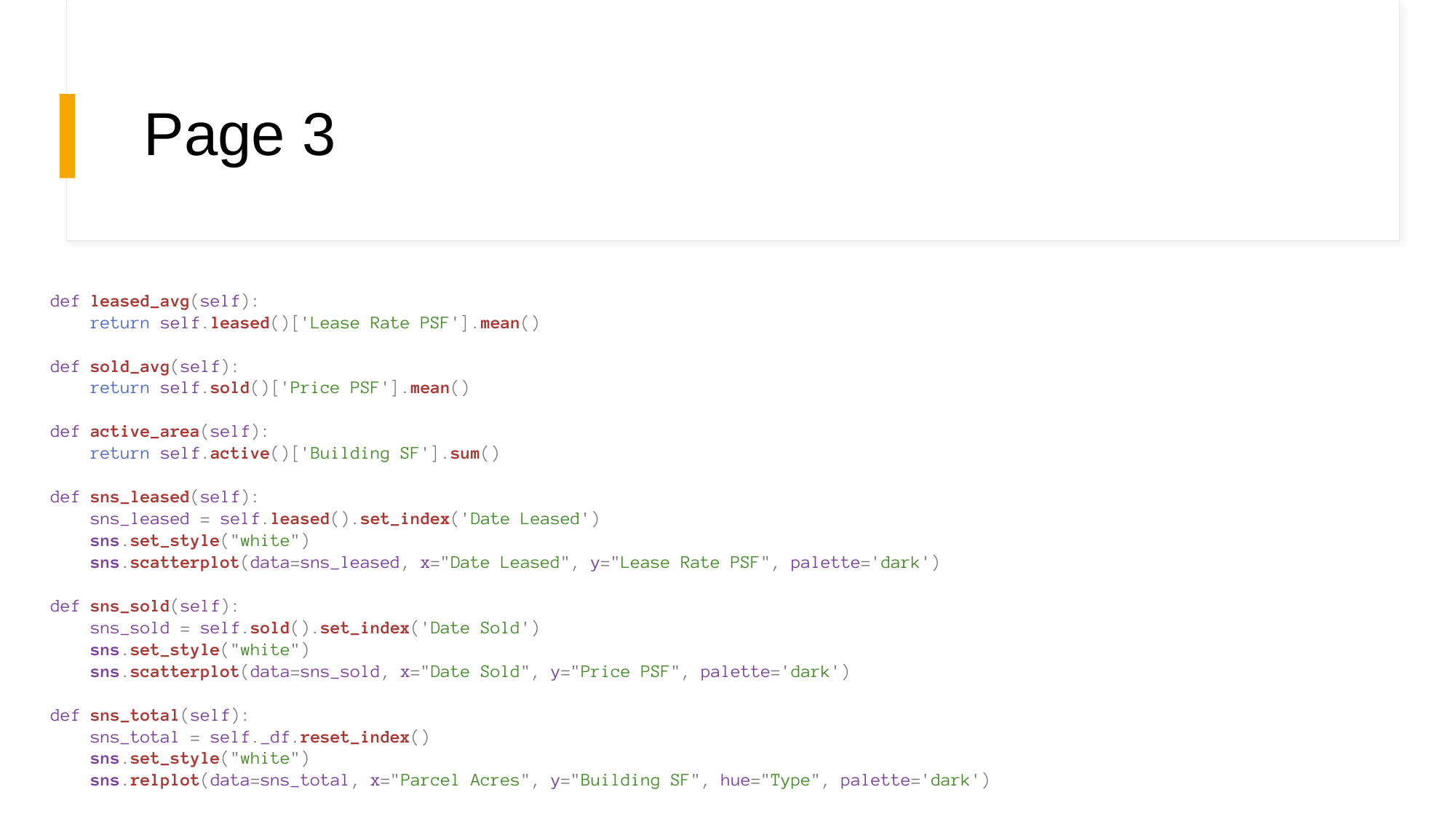

# Page 3

    def leased_avg(self):
        return self.leased()['Lease Rate PSF'].mean()

    def sold_avg(self):
        return self.sold()['Price PSF'].mean()

    def active_area(self):
        return self.active()['Building SF'].sum()

    def sns_leased(self):
        sns_leased = self.leased().set_index('Date Leased')
        sns.set_style("white")
        sns.scatterplot(data=sns_leased, x="Date Leased", y="Lease Rate PSF", palette='dark')

    def sns_sold(self):
        sns_sold = self.sold().set_index('Date Sold')
        sns.set_style("white")
        sns.scatterplot(data=sns_sold, x="Date Sold", y="Price PSF", palette='dark')

    def sns_total(self):
        sns_total = self._df.reset_index()
        sns.set_style("white")
        sns.relplot(data=sns_total, x="Parcel Acres", y="Building SF", hue="Type", palette='dark')